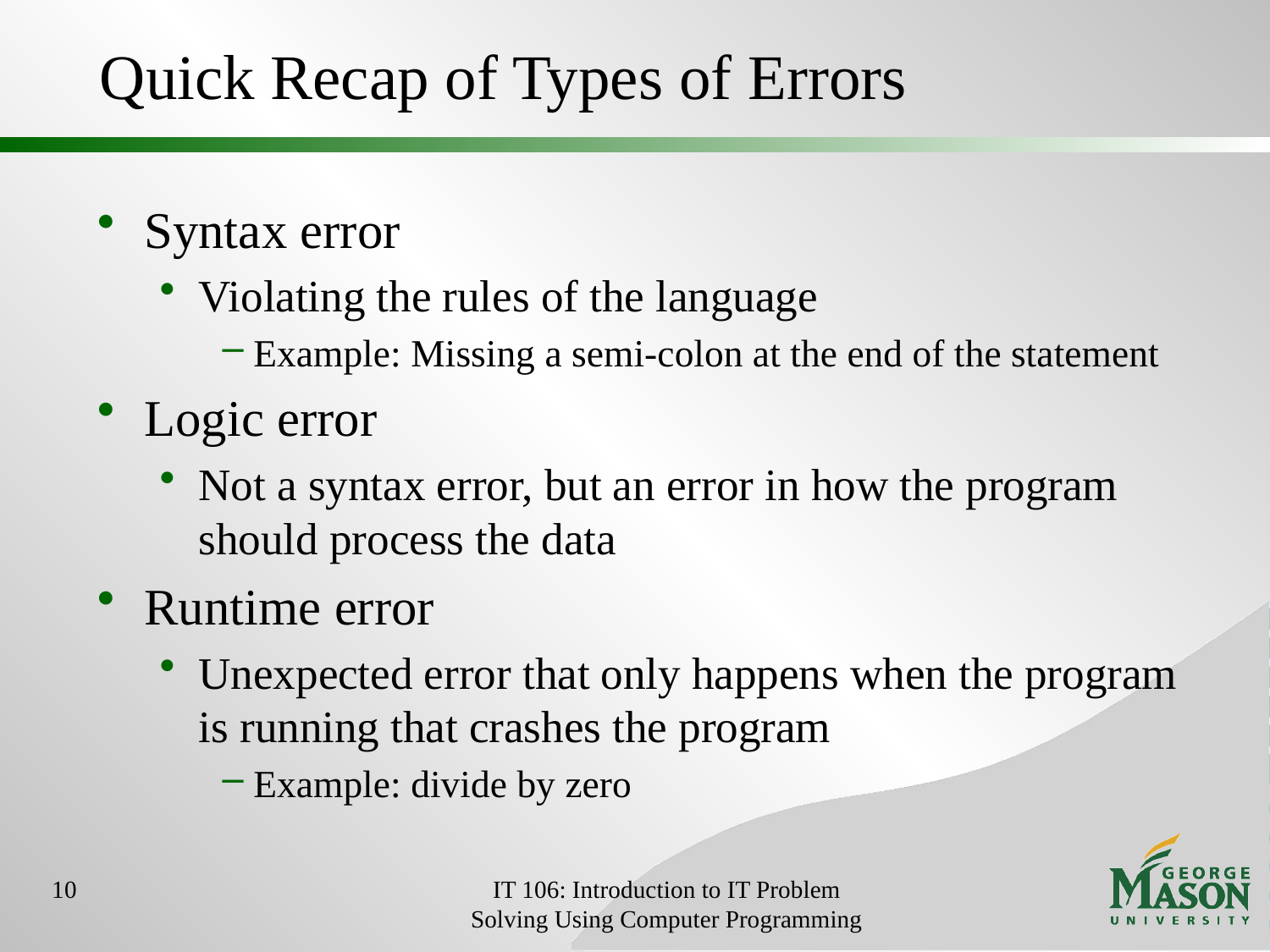

# Quick Recap of Types of Errors
Syntax error
Violating the rules of the language
Example: Missing a semi-colon at the end of the statement
Logic error
Not a syntax error, but an error in how the program should process the data
Runtime error
Unexpected error that only happens when the program is running that crashes the program
Example: divide by zero

10
IT 106: Introduction to IT Problem Solving Using Computer Programming